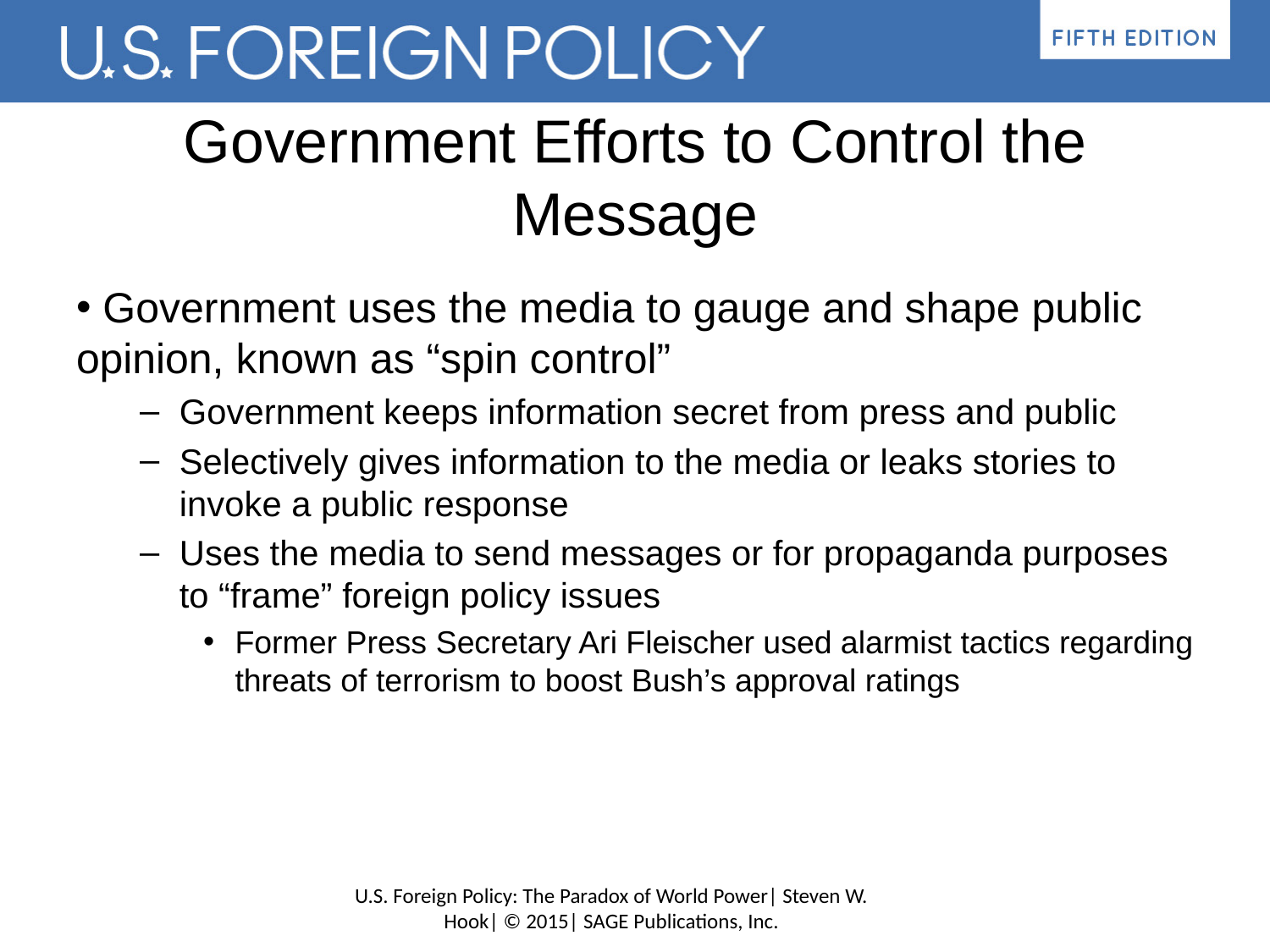

# Government Efforts to Control the Message
 Government uses the media to gauge and shape public opinion, known as “spin control”
Government keeps information secret from press and public
Selectively gives information to the media or leaks stories to invoke a public response
Uses the media to send messages or for propaganda purposes to “frame” foreign policy issues
Former Press Secretary Ari Fleischer used alarmist tactics regarding threats of terrorism to boost Bush’s approval ratings
U.S. Foreign Policy: The Paradox of World Power| Steven W. Hook| © 2015| SAGE Publications, Inc.